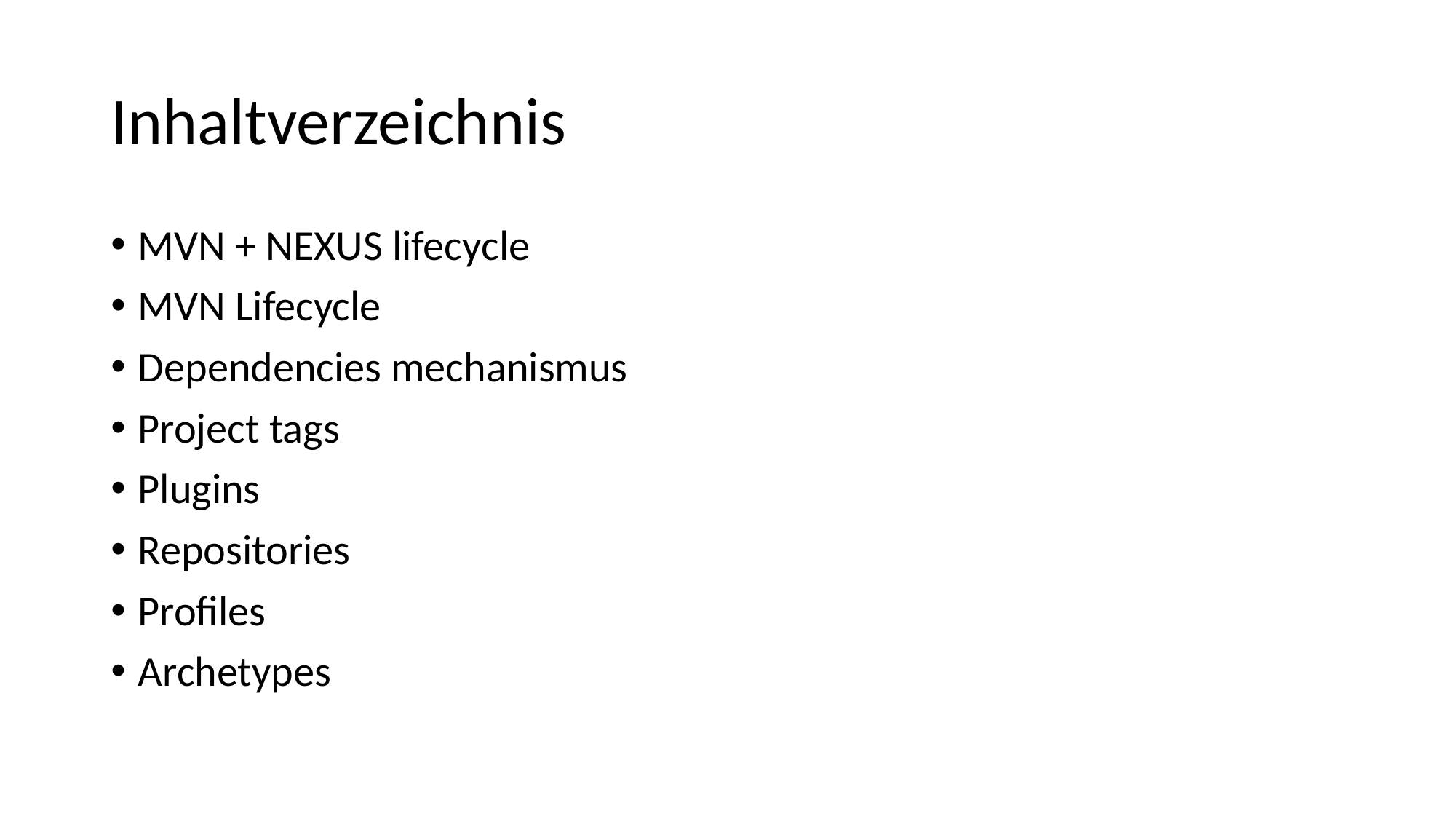

# Inhaltverzeichnis
MVN + NEXUS lifecycle
MVN Lifecycle
Dependencies mechanismus
Project tags
Plugins
Repositories
Profiles
Archetypes